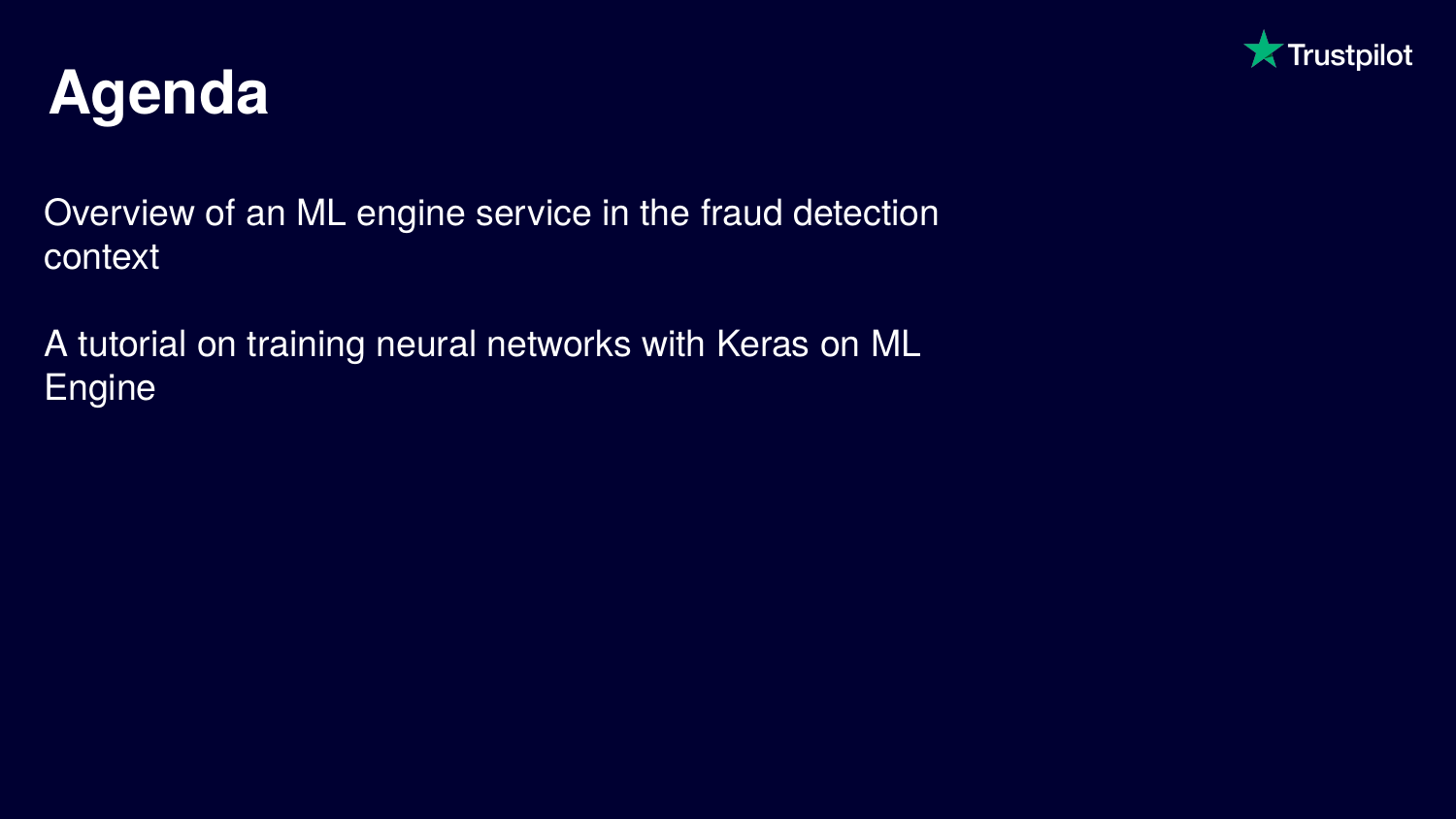

# Agenda
Overview of an ML engine service in the fraud detection context

A tutorial on training neural networks with Keras on ML Engine